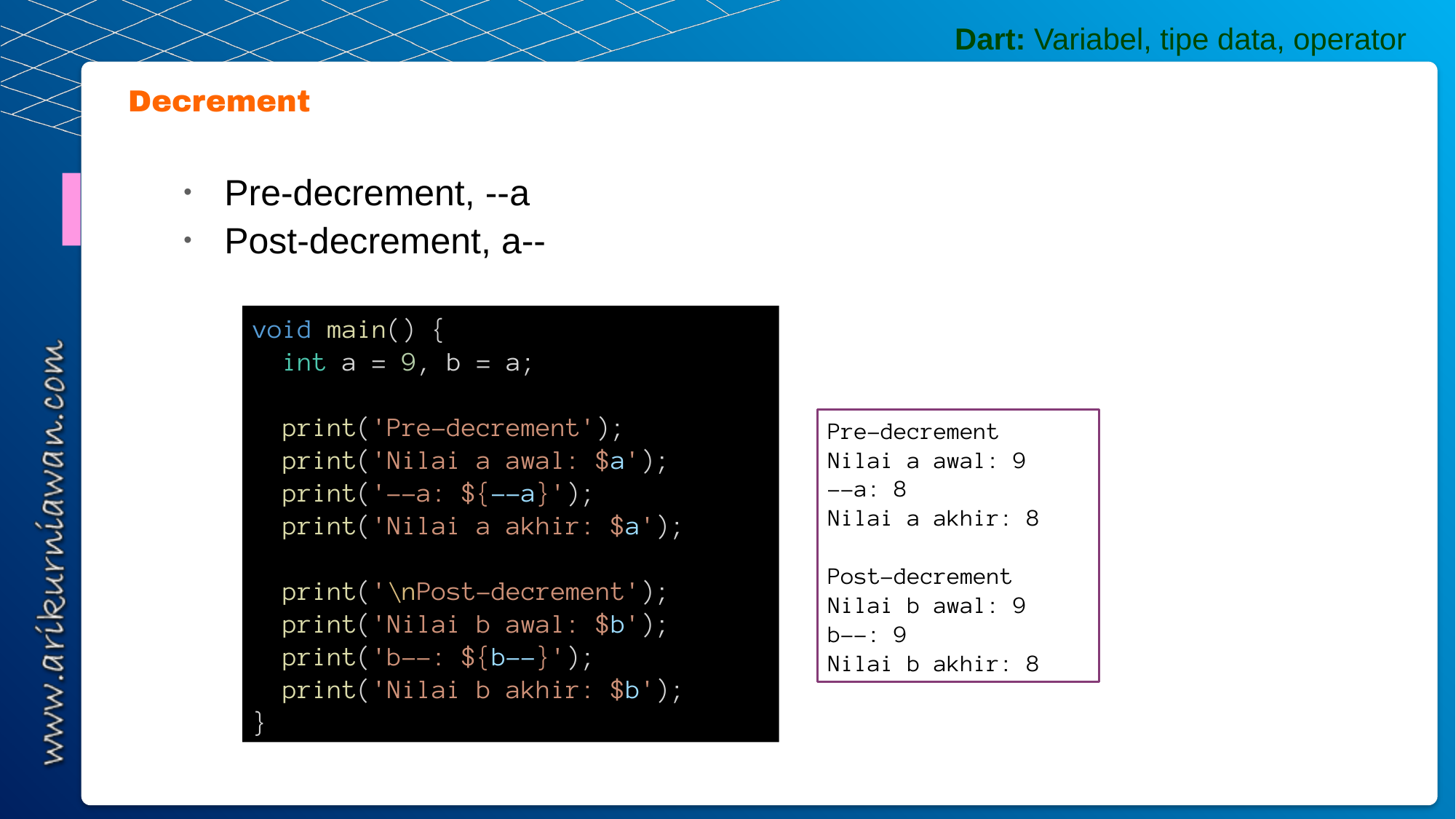

Dart: Variabel, tipe data, operator
Decrement
Pre-decrement, --a
Post-decrement, a--
void main() {
  int a = 9, b = a;
  print('Pre-decrement');
  print('Nilai a awal: $a');
  print('--a: ${--a}');
  print('Nilai a akhir: $a');
  print('\nPost-decrement');
  print('Nilai b awal: $b');
  print('b--: ${b--}');
  print('Nilai b akhir: $b');
}
Pre-decrement
Nilai a awal: 9
--a: 8
Nilai a akhir: 8
Post-decrement
Nilai b awal: 9
b--: 9
Nilai b akhir: 8